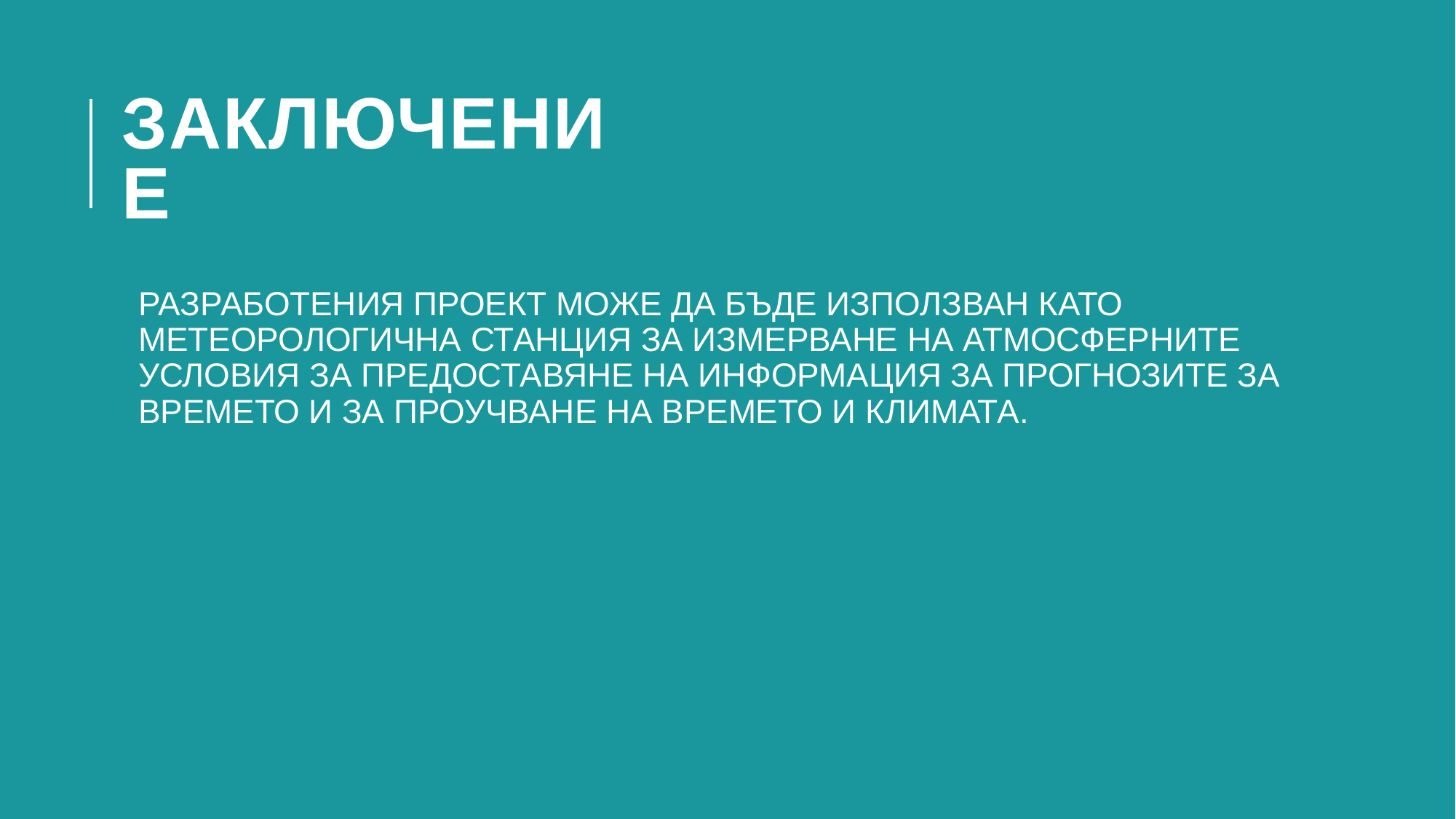

ЗАКЛЮЧЕНИЕ
РАЗРАБОТЕНИЯ ПРОЕКТ МОЖЕ ДА БЪДЕ ИЗПОЛЗВАН КАТО МЕТЕОРОЛОГИЧНА СТАНЦИЯ ЗА ИЗМЕРВАНЕ НА АТМОСФЕРНИТЕ УСЛОВИЯ ЗА ПРЕДОСТАВЯНЕ НА ИНФОРМАЦИЯ ЗА ПРОГНОЗИТЕ ЗА ВРЕМЕТО И ЗА ПРОУЧВАНЕ НА ВРЕМЕТО И КЛИМАТА.